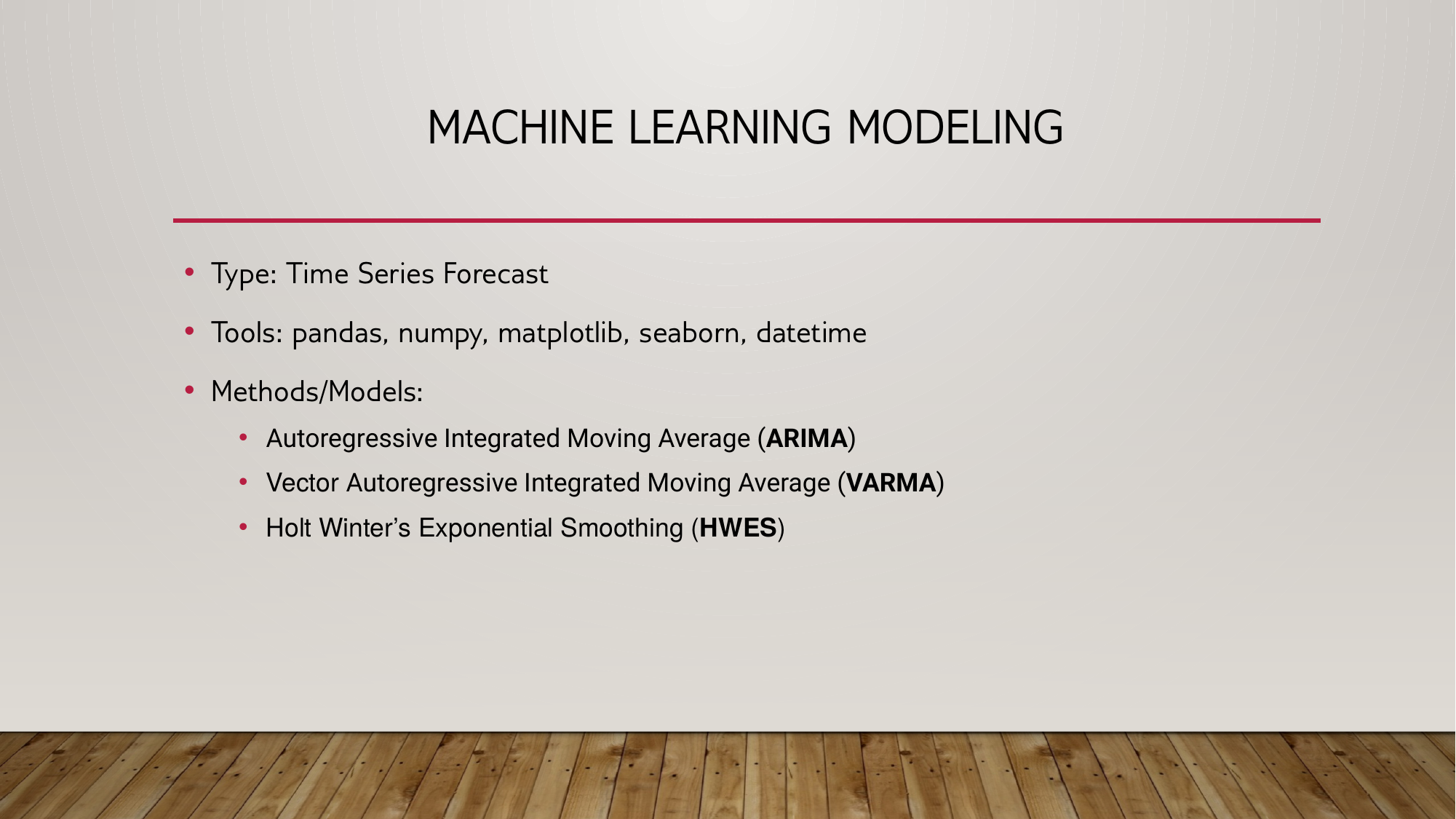

# Machine Learning Modeling
Type: Time Series Forecast
Tools: pandas, numpy, matplotlib, seaborn, datetime
Methods/Models:
Autoregressive Integrated Moving Average (ARIMA)
Vector Autoregressive Integrated Moving Average (VARMA)
Holt Winter’s Exponential Smoothing (HWES)